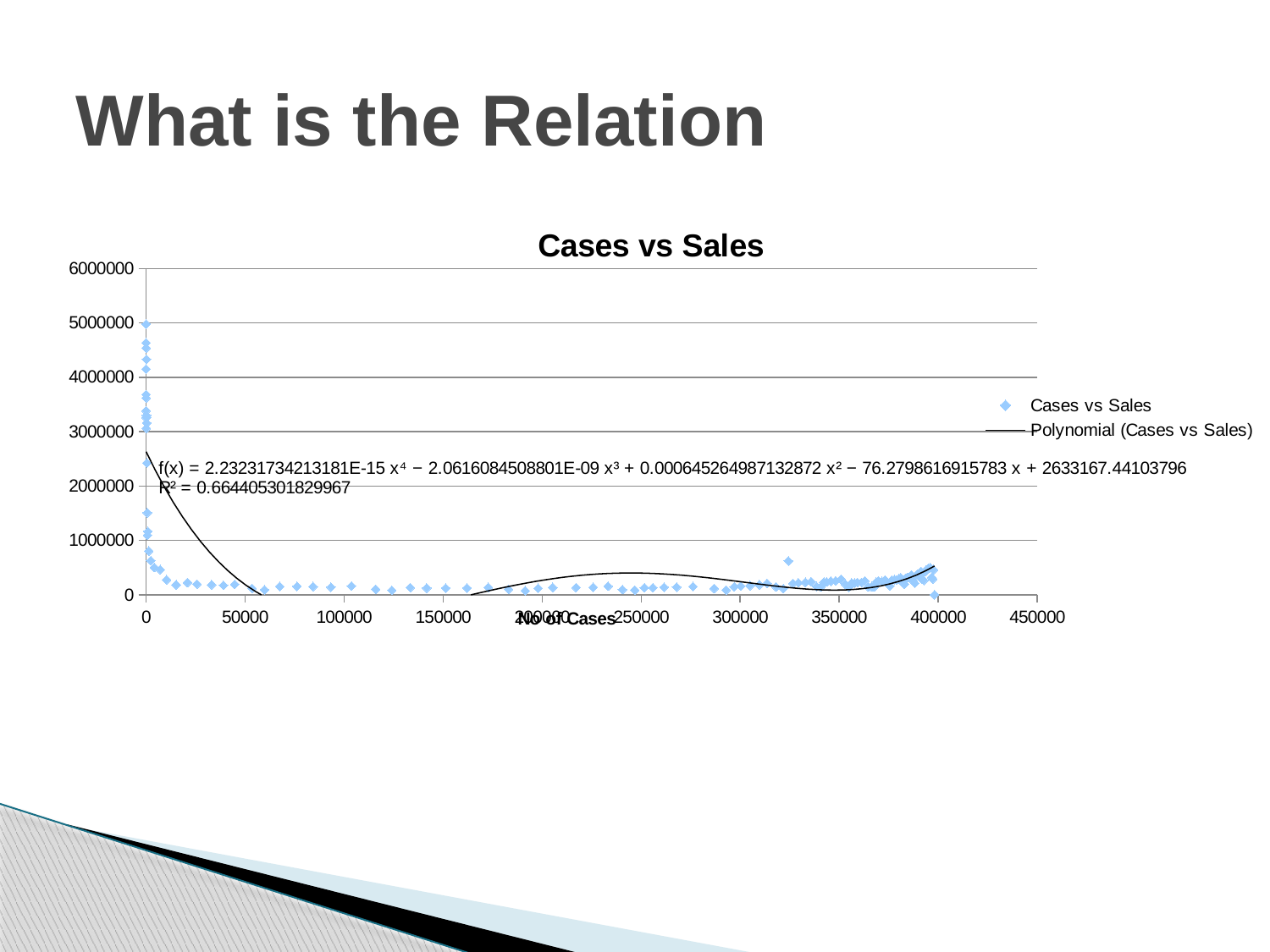

# What is the Relation

### Chart:

| Category |  |
|---|---|